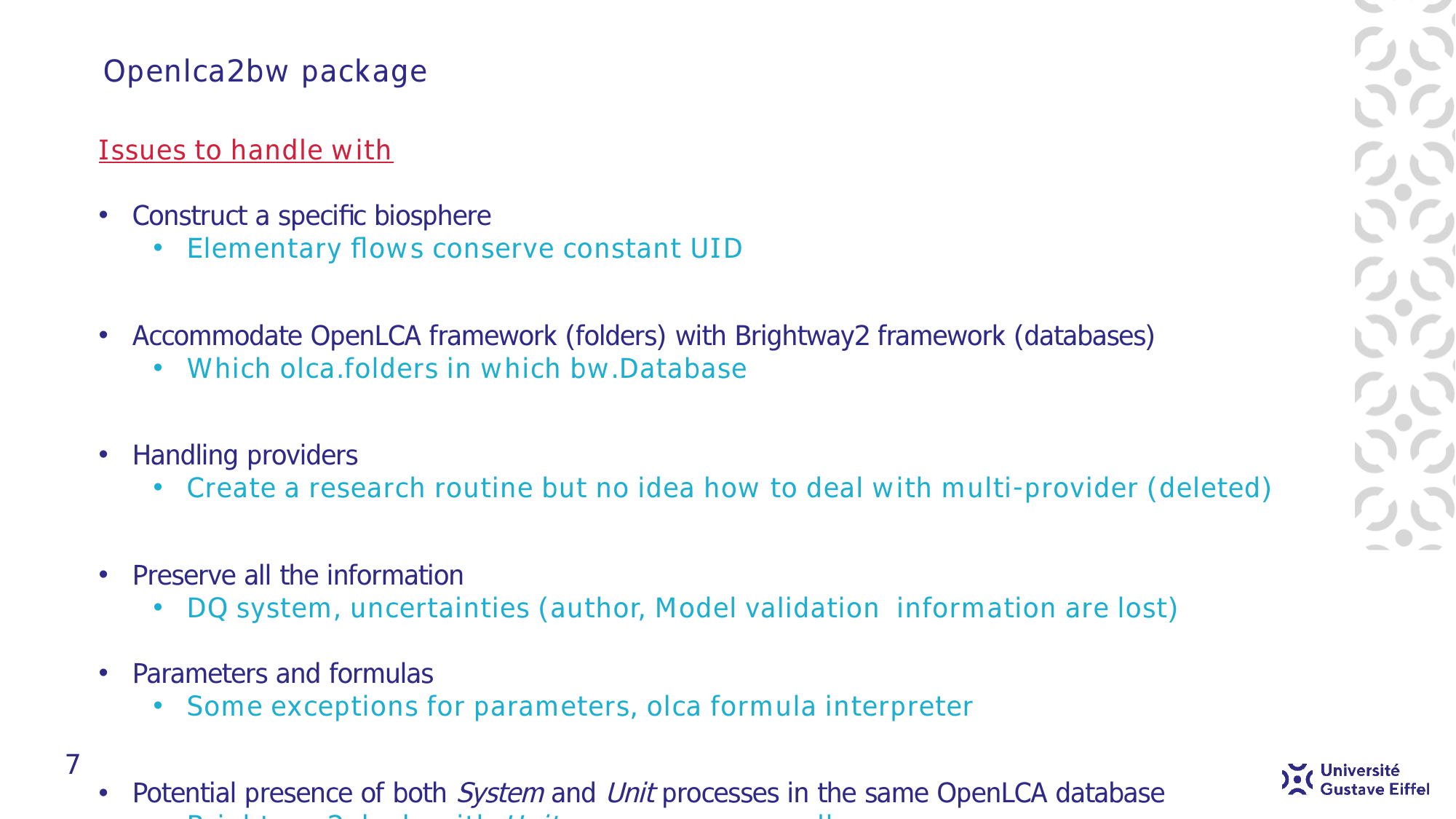

# Openlca2bw package
Issues to handle with

Construct a specific biosphere
Elementary flows conserve constant UID

Accommodate OpenLCA framework (folders) with Brightway2 framework (databases)
Which olca.folders in which bw.Database

Handling providers
Create a research routine but no idea how to deal with multi-provider (deleted)

Preserve all the information
DQ system, uncertainties (author, Model validation  information are lost)

Parameters and formulas
Some exceptions for parameters, olca formula interpreter

Potential presence of both System and Unit processes in the same OpenLCA database
Brightway2 deals with Unit processes very well
Importing System processes is very long
7